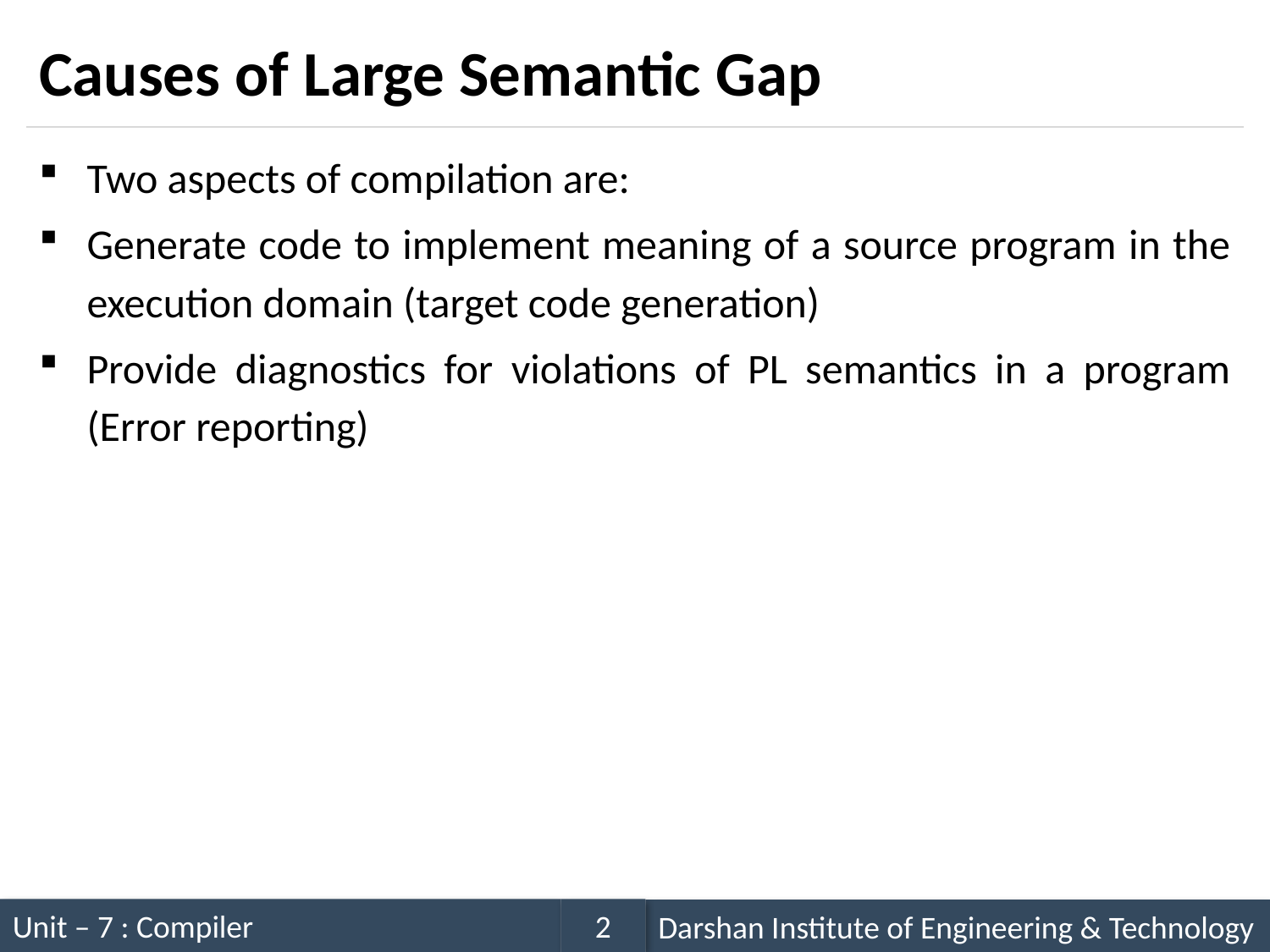

# Causes of Large Semantic Gap
Two aspects of compilation are:
Generate code to implement meaning of a source program in the execution domain (target code generation)
Provide diagnostics for violations of PL semantics in a program (Error reporting)